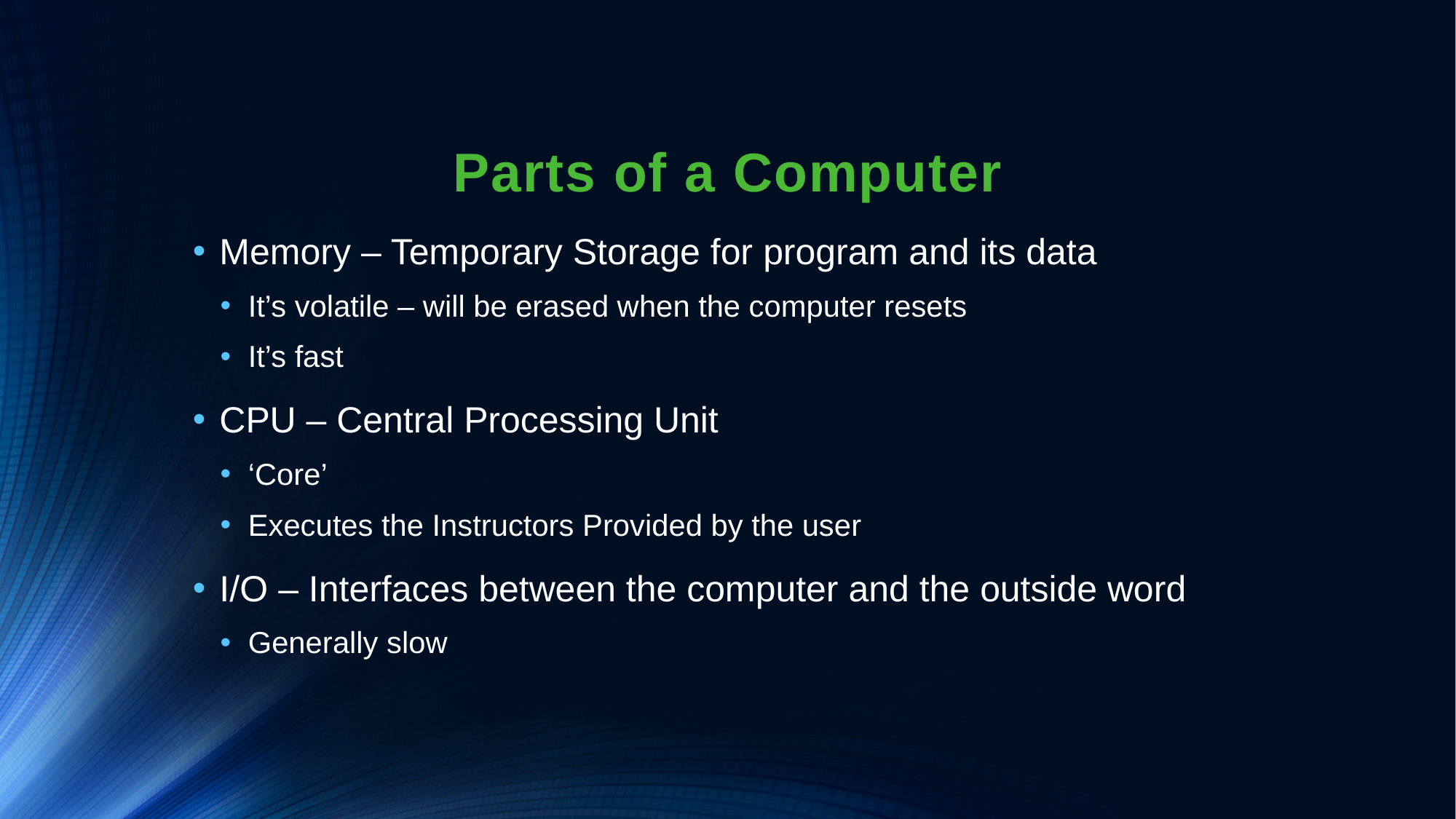

# Parts of a Computer
Memory – Temporary Storage for program and its data
It’s volatile – will be erased when the computer resets
It’s fast
CPU – Central Processing Unit
‘Core’
Executes the Instructors Provided by the user
I/O – Interfaces between the computer and the outside word
Generally slow